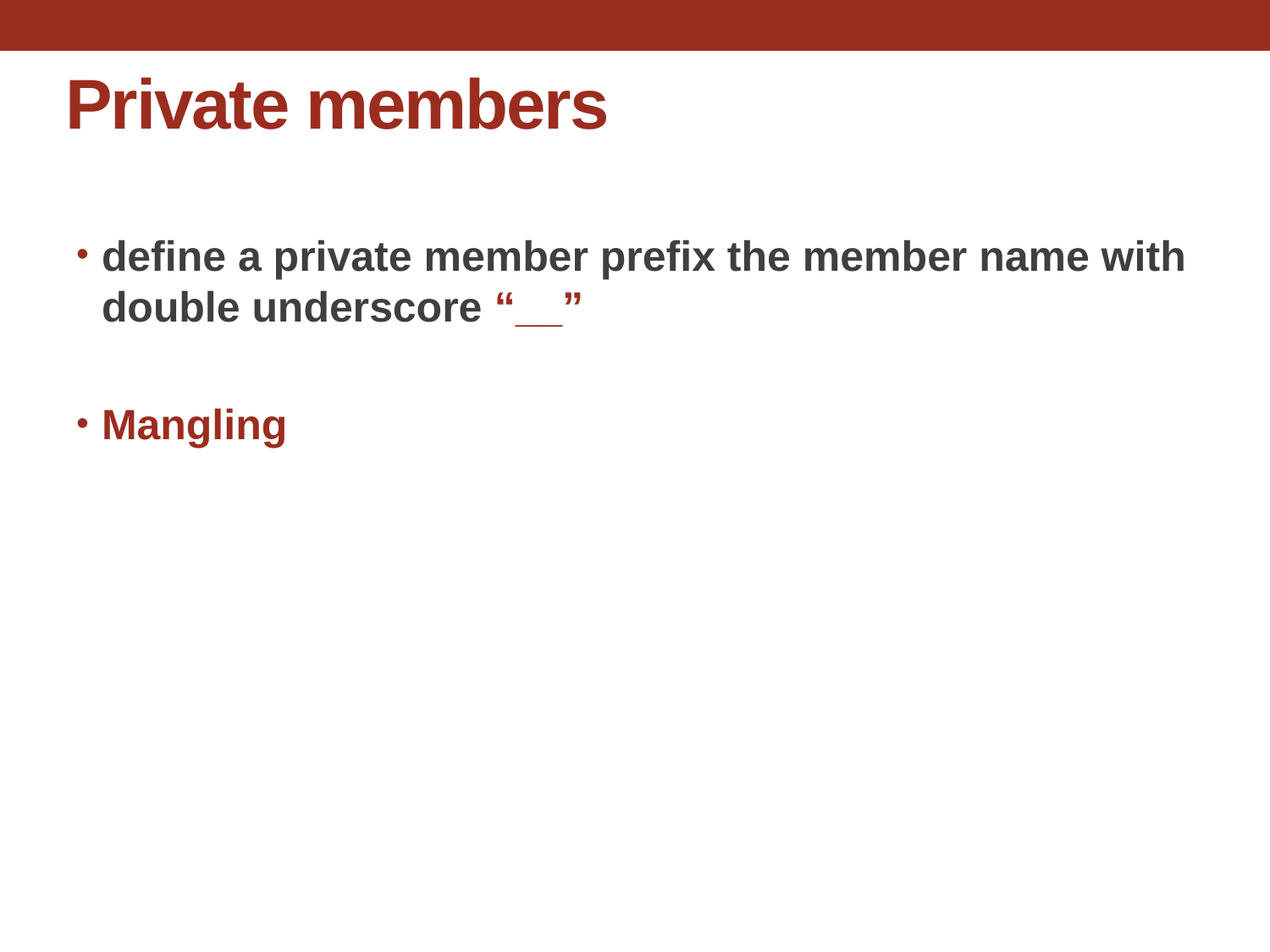

# Private members
define a private member prefix the member name with double underscore “__”

Mangling